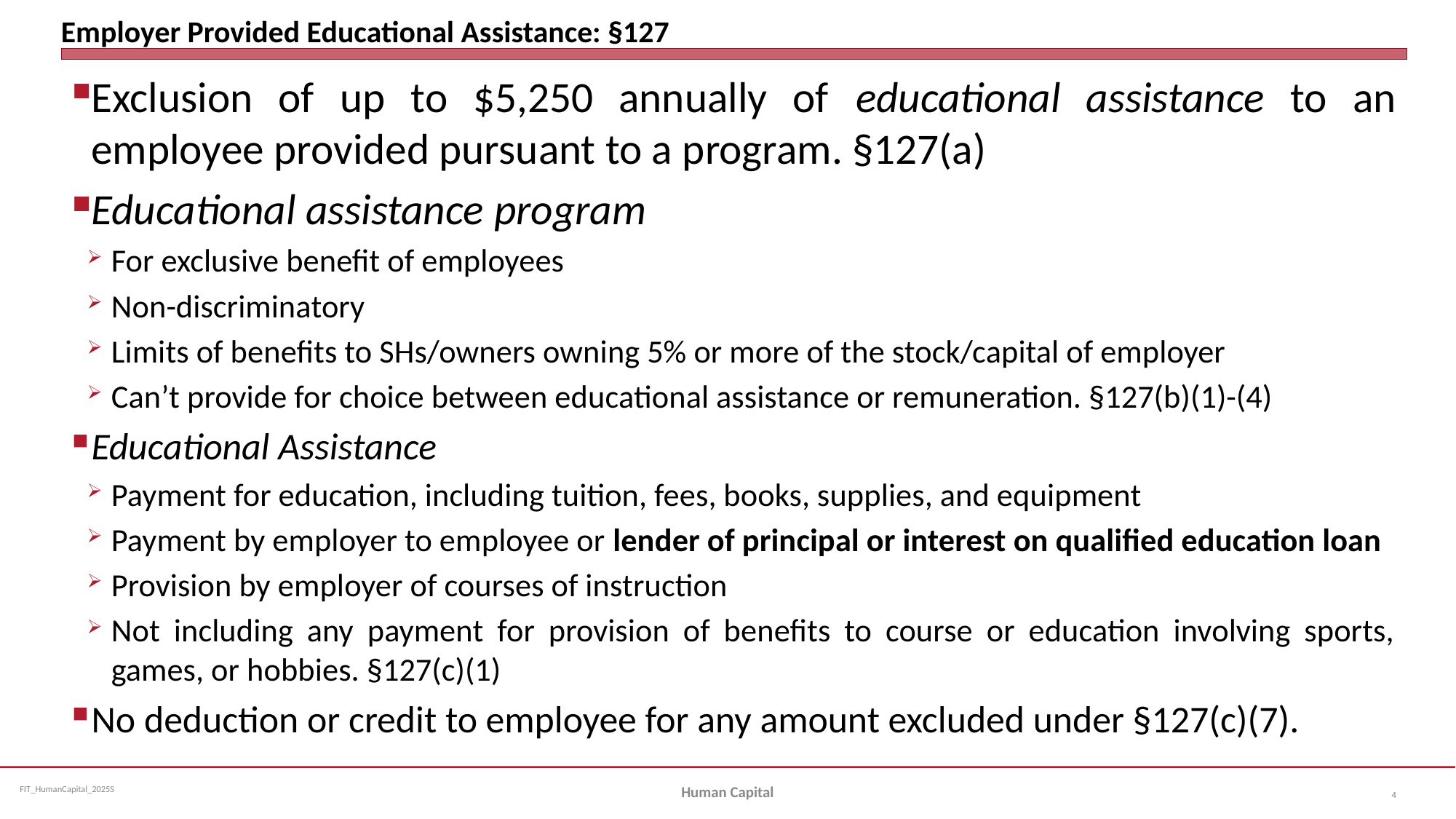

# Employer Provided Educational Assistance: §127
Exclusion of up to $5,250 annually of educational assistance to an employee provided pursuant to a program. §127(a)
Educational assistance program
For exclusive benefit of employees
Non-discriminatory
Limits of benefits to SHs/owners owning 5% or more of the stock/capital of employer
Can’t provide for choice between educational assistance or remuneration. §127(b)(1)-(4)
Educational Assistance
Payment for education, including tuition, fees, books, supplies, and equipment
Payment by employer to employee or lender of principal or interest on qualified education loan
Provision by employer of courses of instruction
Not including any payment for provision of benefits to course or education involving sports, games, or hobbies. §127(c)(1)
No deduction or credit to employee for any amount excluded under §127(c)(7).
Human Capital
4